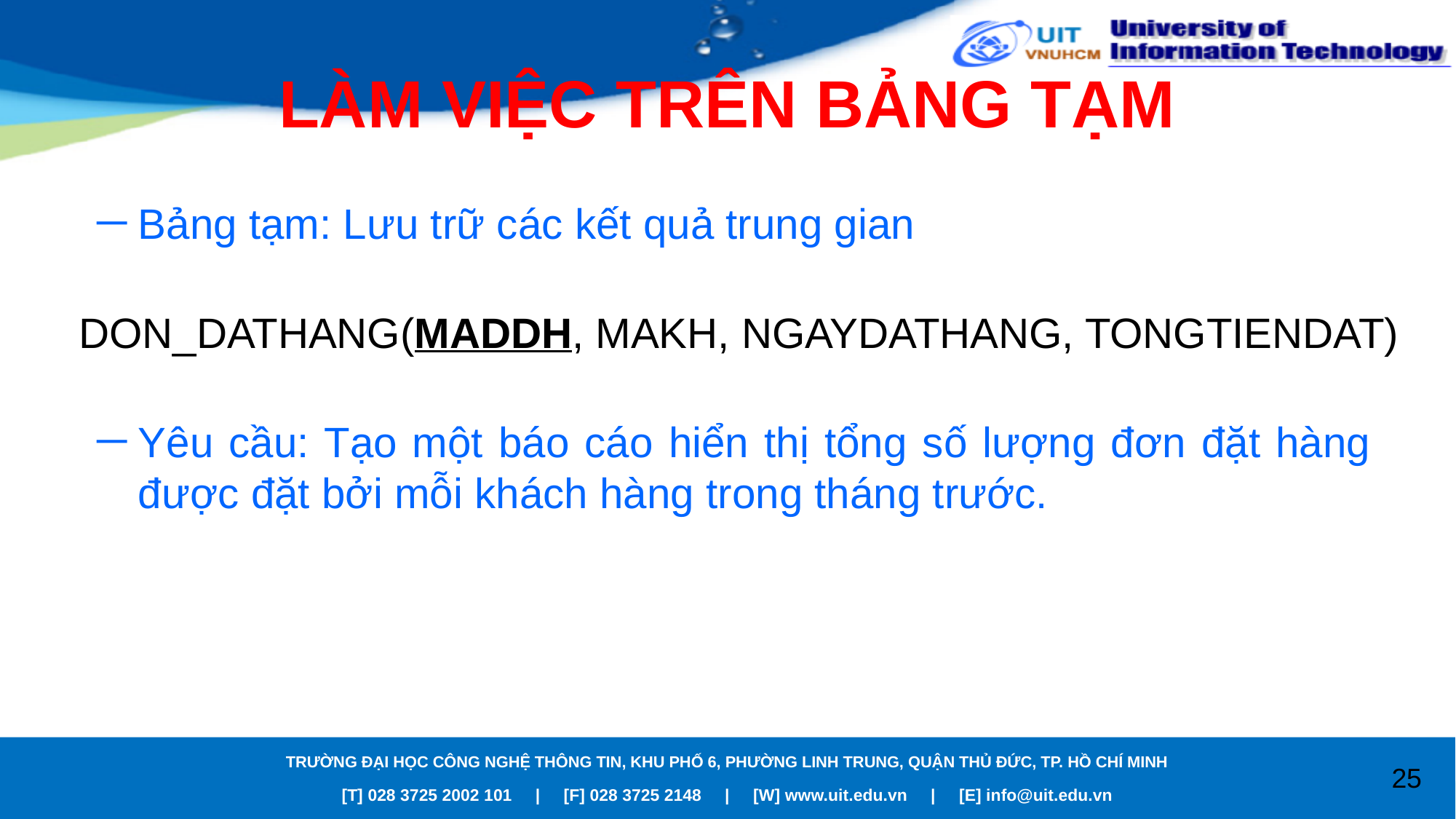

# LÀM VIỆC TRÊN BẢNG TẠM
Bảng tạm: Lưu trữ các kết quả trung gian
DON_DATHANG(MADDH, MAKH, NGAYDATHANG, TONGTIENDAT)
Yêu cầu: Tạo một báo cáo hiển thị tổng số lượng đơn đặt hàng được đặt bởi mỗi khách hàng trong tháng trước.